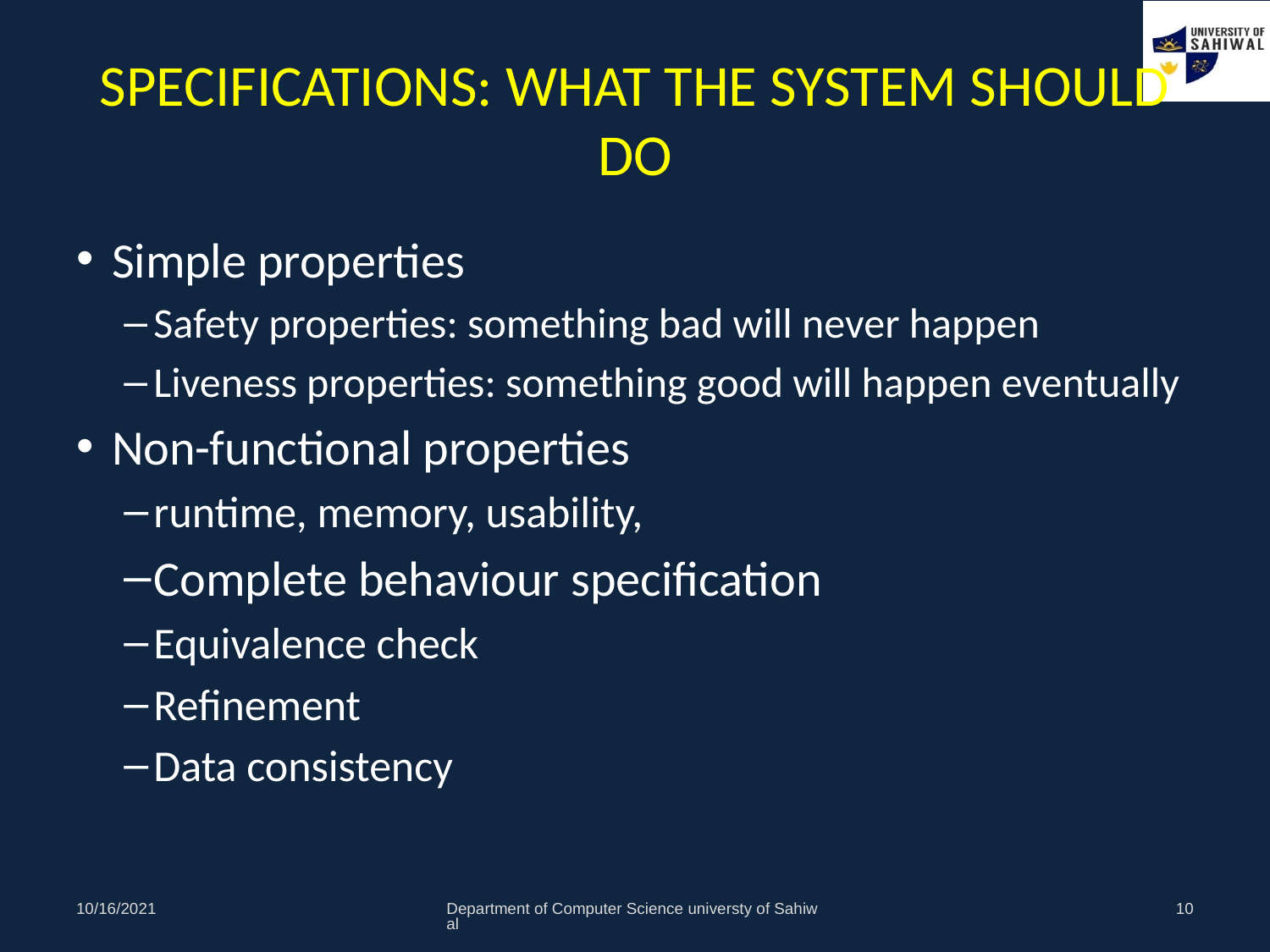

# SPECIFICATIONS: WHAT THE SYSTEM SHOULD DO
Simple properties
Safety properties: something bad will never happen
Liveness properties: something good will happen eventually
Non-functional properties
runtime, memory, usability,
Complete behaviour specification
Equivalence check
Refinement
Data consistency
10/16/2021
Department of Computer Science universty of Sahiwal
10